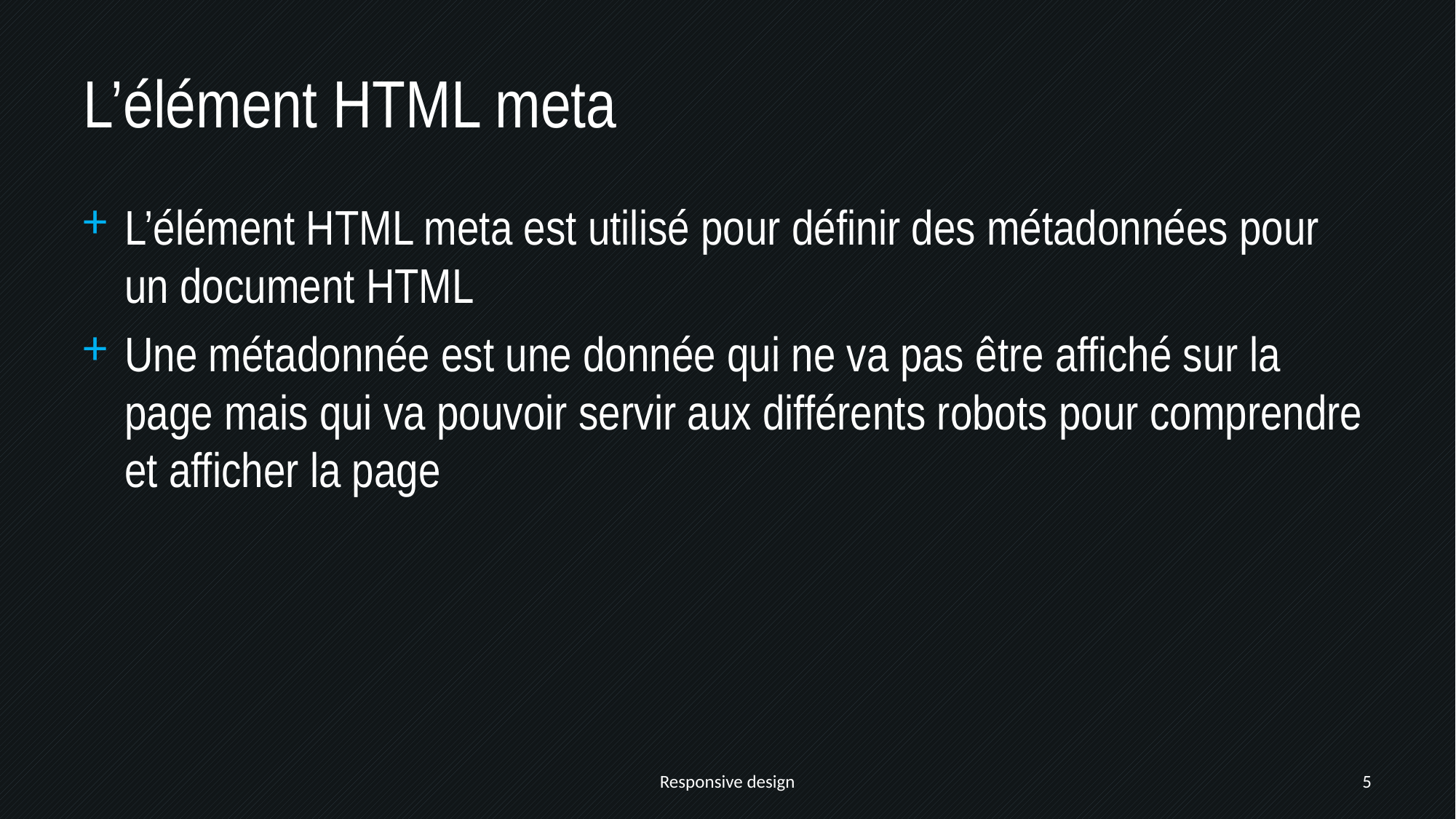

# L’élément HTML meta
L’élément HTML meta est utilisé pour définir des métadonnées pour un document HTML
Une métadonnée est une donnée qui ne va pas être affiché sur la page mais qui va pouvoir servir aux différents robots pour comprendre et afficher la page
Responsive design
5